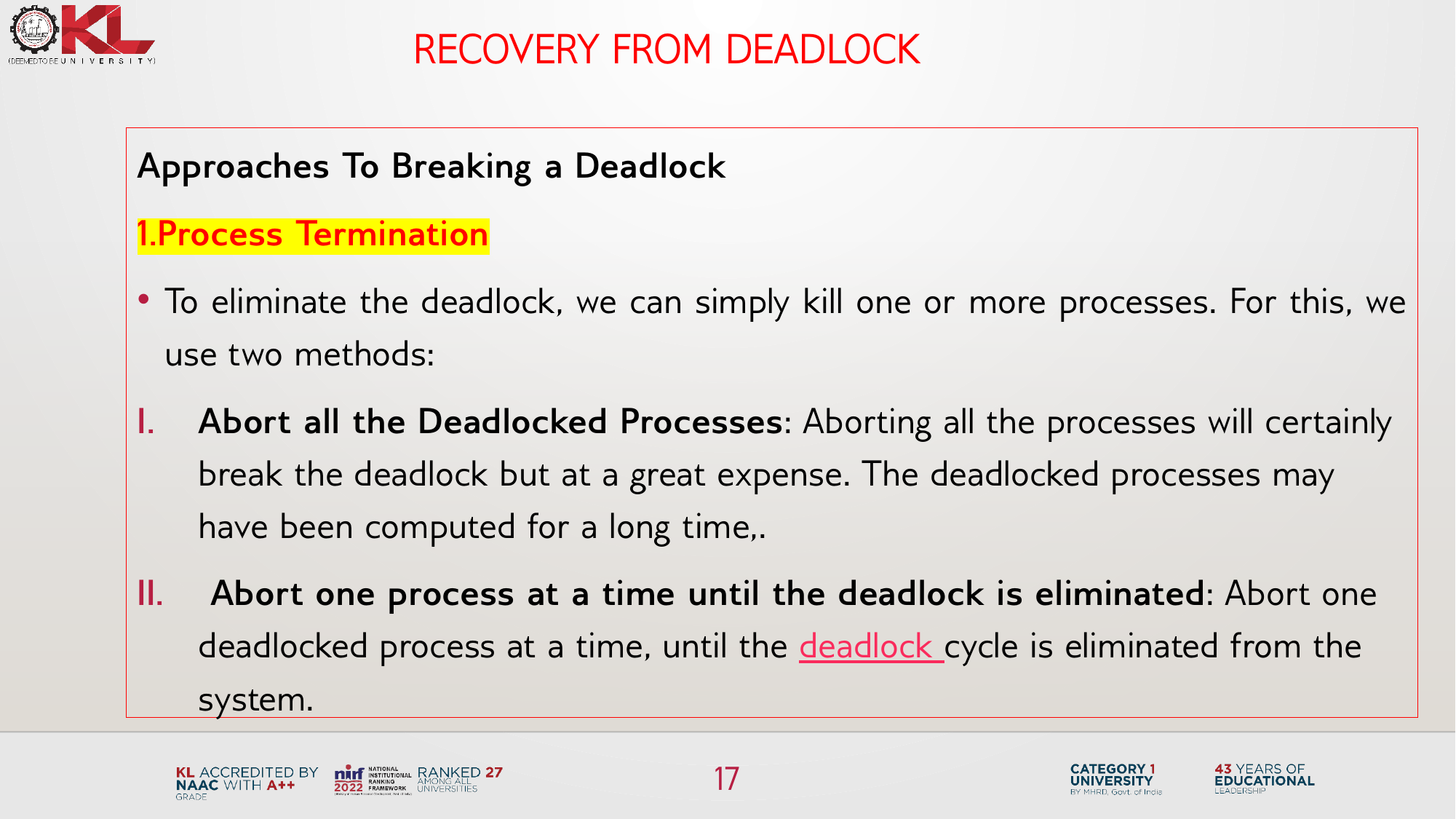

# Recovery From Deadlock
Approaches To Breaking a Deadlock
1.Process Termination
To eliminate the deadlock, we can simply kill one or more processes. For this, we use two methods:
Abort all the Deadlocked Processes: Aborting all the processes will certainly break the deadlock but at a great expense. The deadlocked processes may have been computed for a long time,.
 Abort one process at a time until the deadlock is eliminated: Abort one deadlocked process at a time, until the deadlock cycle is eliminated from the system.
17